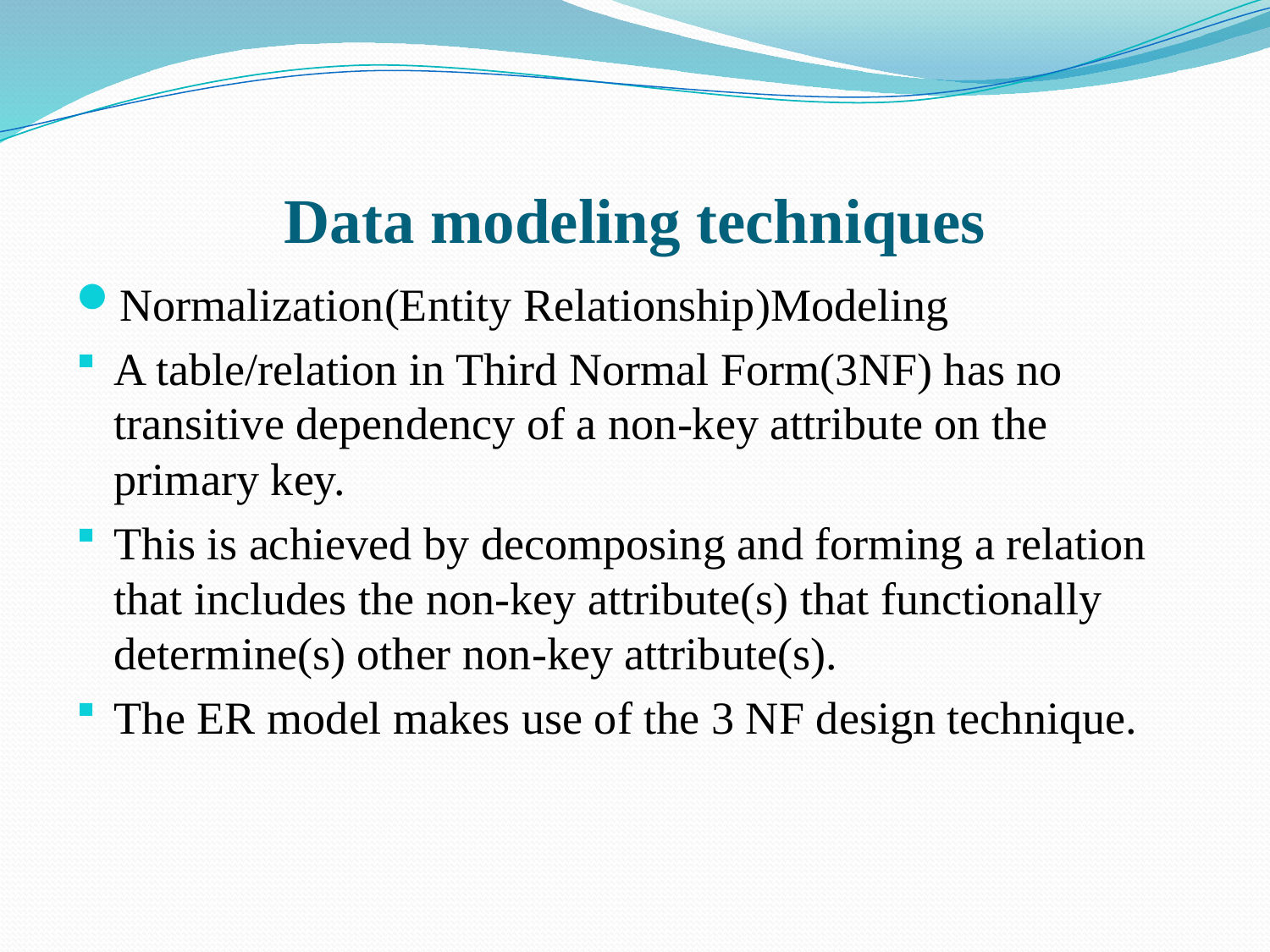

# Data modeling techniques
Normalization(Entity Relationship)Modeling
A table/relation in Third Normal Form(3NF) has no transitive dependency of a non-key attribute on the primary key.
This is achieved by decomposing and forming a relation that includes the non-key attribute(s) that functionally determine(s) other non-key attribute(s).
The ER model makes use of the 3 NF design technique.